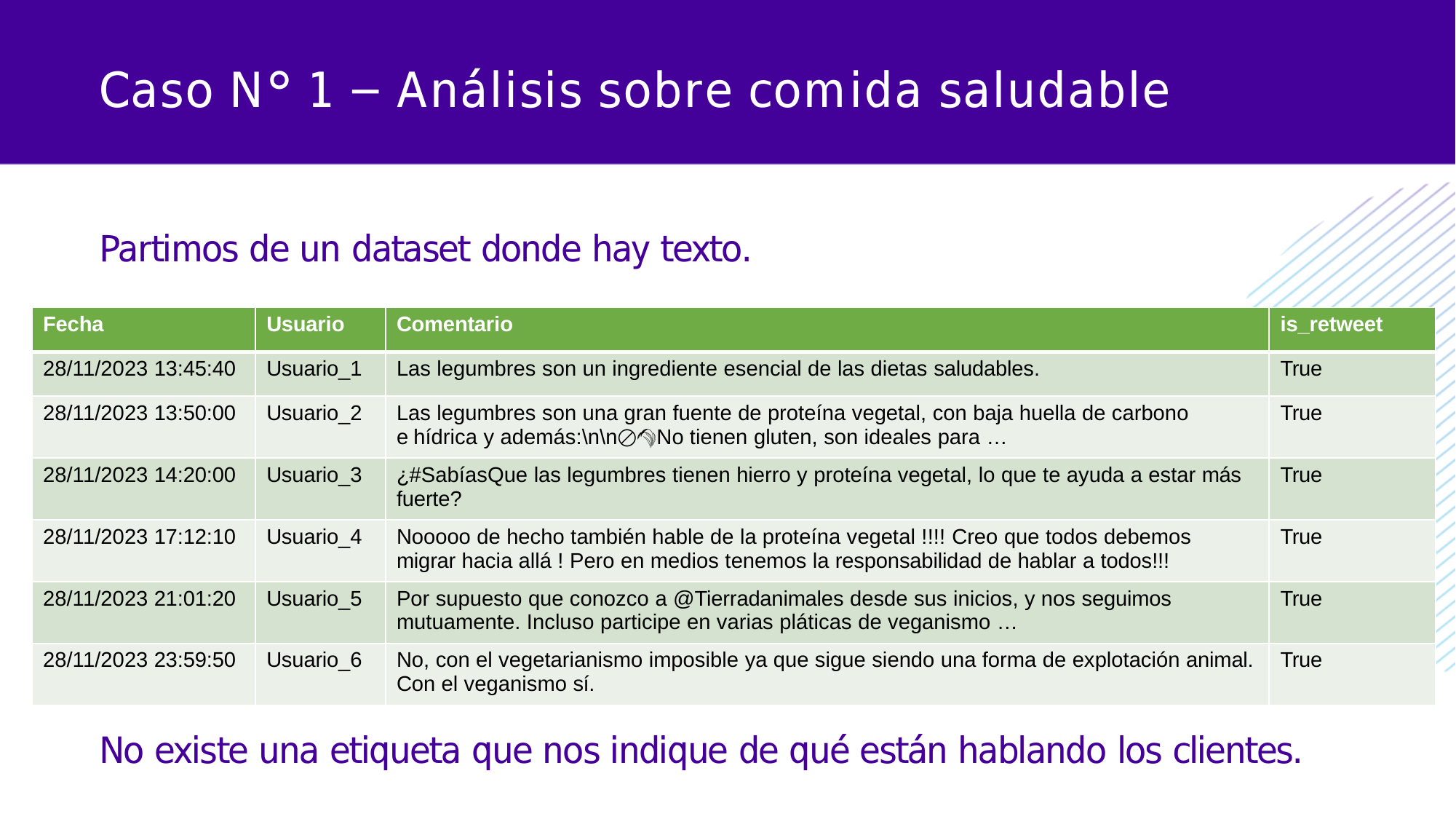

# Caso N° 1 – Análisis sobre comida saludable
Partimos de un dataset donde hay texto.
| Fecha | Usuario | Comentario | is\_retweet |
| --- | --- | --- | --- |
| 28/11/2023 13:45:40 | Usuario\_1 | Las legumbres son un ingrediente esencial de las dietas saludables. | True |
| 28/11/2023 13:50:00 | Usuario\_2 | Las legumbres son una gran fuente de proteína vegetal, con baja huella de carbono e hídrica y además:\n\n🚫🌾No tienen gluten, son ideales para … | True |
| 28/11/2023 14:20:00 | Usuario\_3 | ¿#SabíasQue las legumbres tienen hierro y proteína vegetal, lo que te ayuda a estar más fuerte? | True |
| 28/11/2023 17:12:10 | Usuario\_4 | Nooooo de hecho también hable de la proteína vegetal !!!! Creo que todos debemos migrar hacia allá ! Pero en medios tenemos la responsabilidad de hablar a todos!!! | True |
| 28/11/2023 21:01:20 | Usuario\_5 | Por supuesto que conozco a @Tierradanimales desde sus inicios, y nos seguimos mutuamente. Incluso participe en varias pláticas de veganismo … | True |
| 28/11/2023 23:59:50 | Usuario\_6 | No, con el vegetarianismo imposible ya que sigue siendo una forma de explotación animal. Con el veganismo sí. | True |
No existe una etiqueta que nos indique de qué están hablando los clientes.